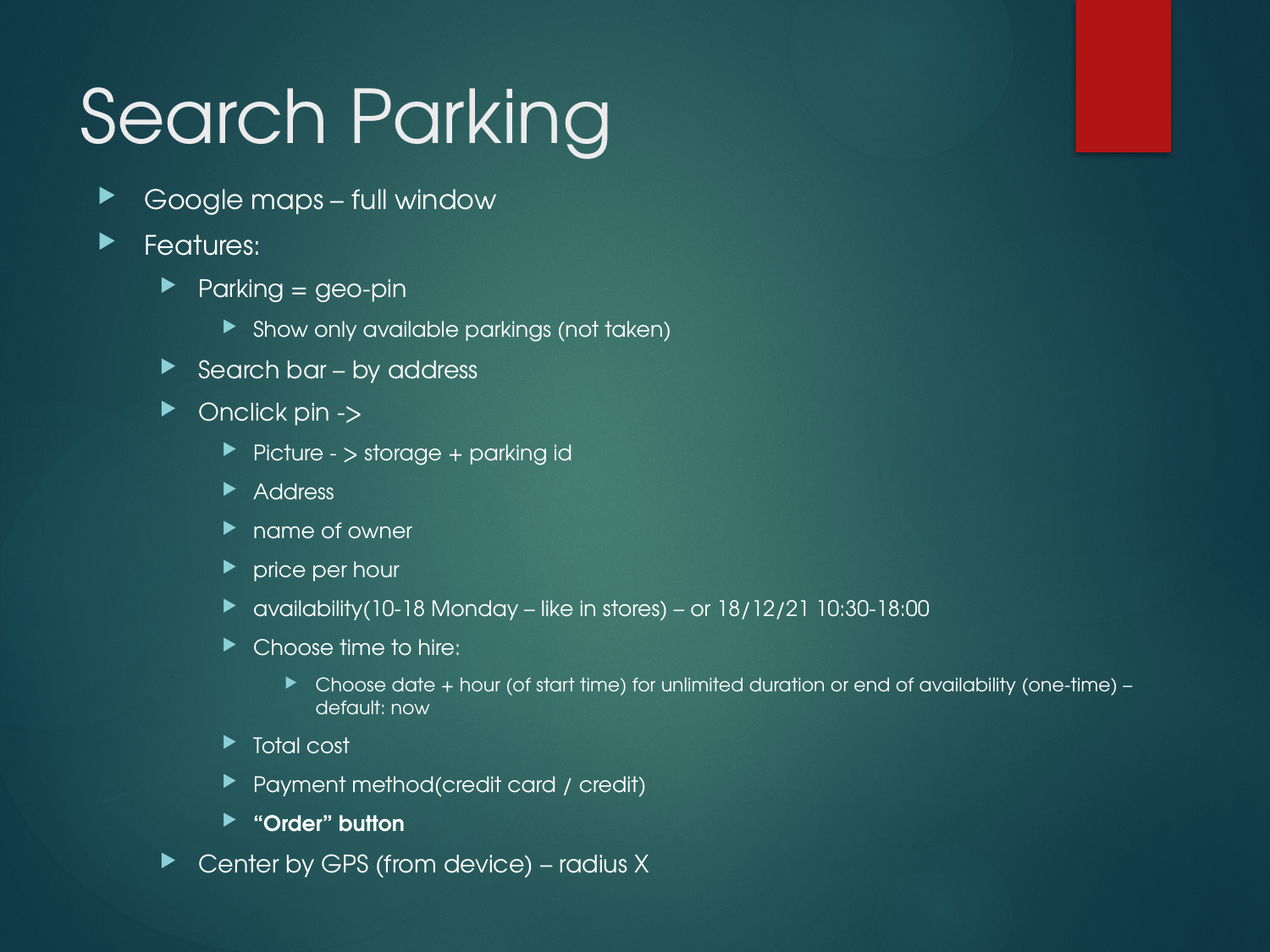

# Search Parking
Google maps – full window
Features:
Parking = geo-pin
Show only available parkings (not taken)
Search bar – by address
Onclick pin ->
Picture - > storage + parking id
Address
name of owner
price per hour
availability(10-18 Monday – like in stores) – or 18/12/21 10:30-18:00
Choose time to hire:
Choose date + hour (of start time) for unlimited duration or end of availability (one-time) –
default: now
Total cost
Payment method(credit card / credit)
“Order” button
Center by GPS (from device) – radius X